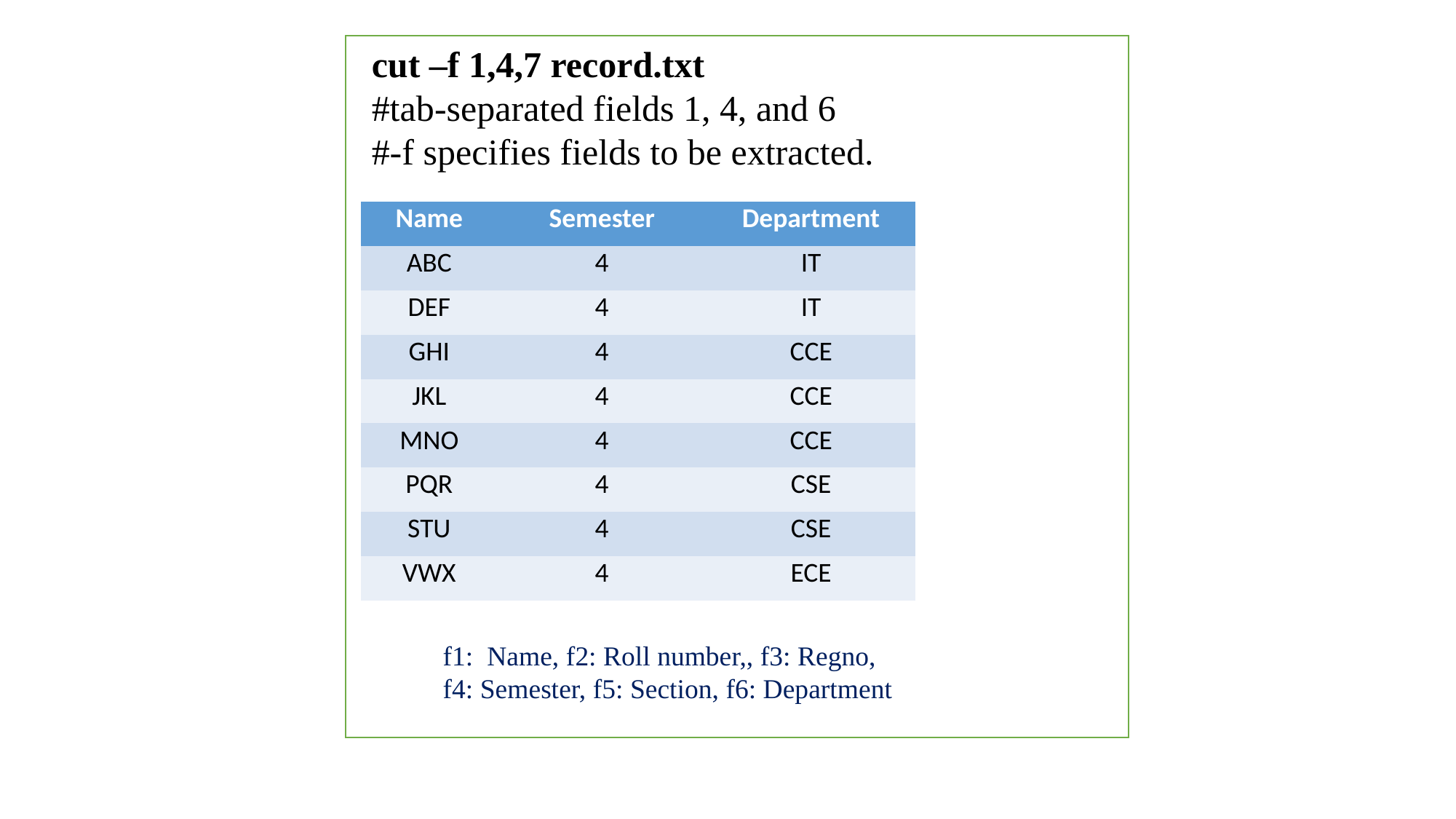

cut –f 1,4,7 record.txt
#tab-separated fields 1, 4, and 6
#-f specifies fields to be extracted.
| Name | Semester | Department |
| --- | --- | --- |
| ABC | 4 | IT |
| DEF | 4 | IT |
| GHI | 4 | CCE |
| JKL | 4 | CCE |
| MNO | 4 | CCE |
| PQR | 4 | CSE |
| STU | 4 | CSE |
| VWX | 4 | ECE |
f1:  Name, f2: Roll number,, f3: Regno,
f4: Semester, f5: Section, f6: Department